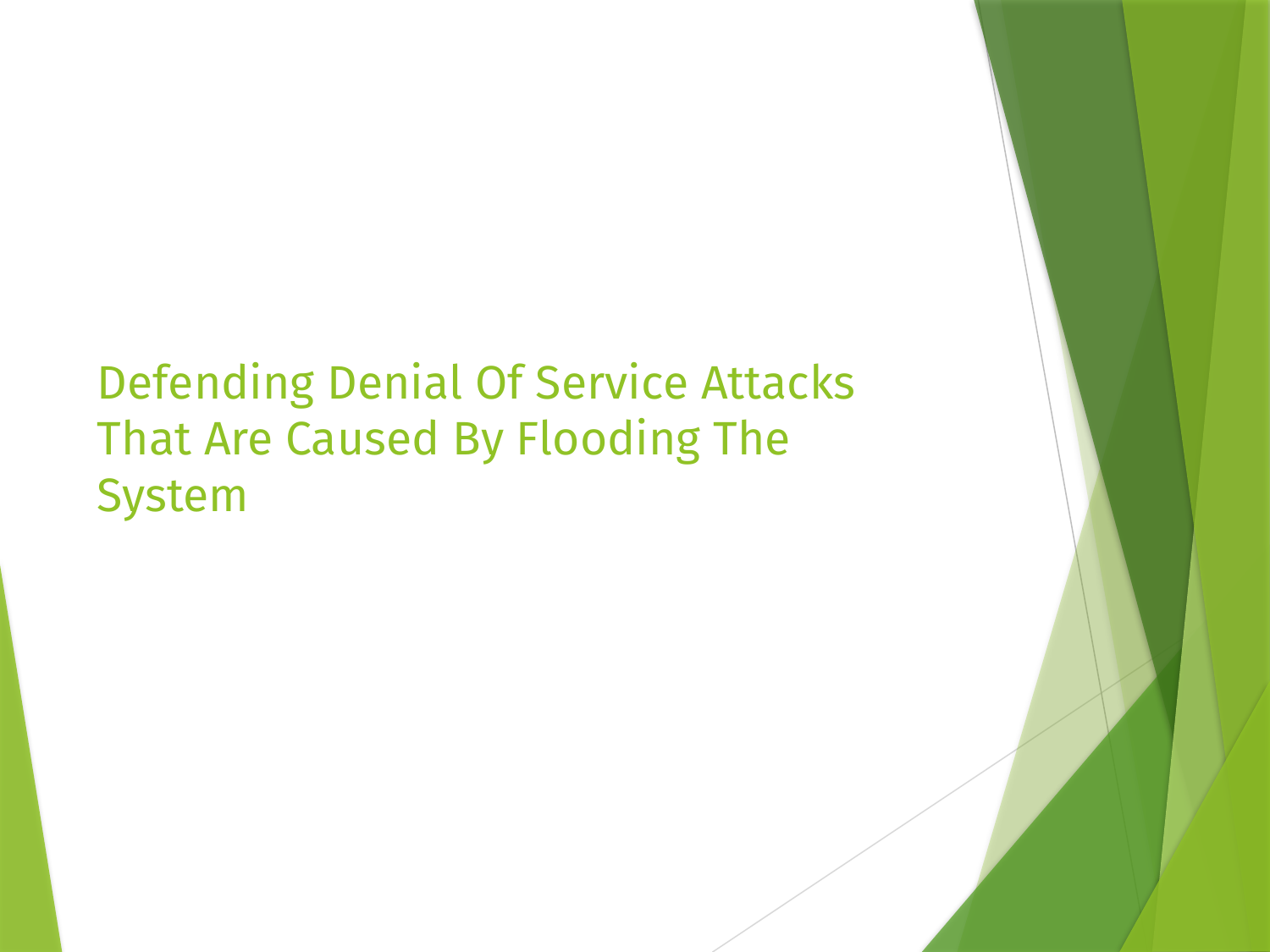

# Defending Denial Of Service Attacks That Are Caused By Flooding The System